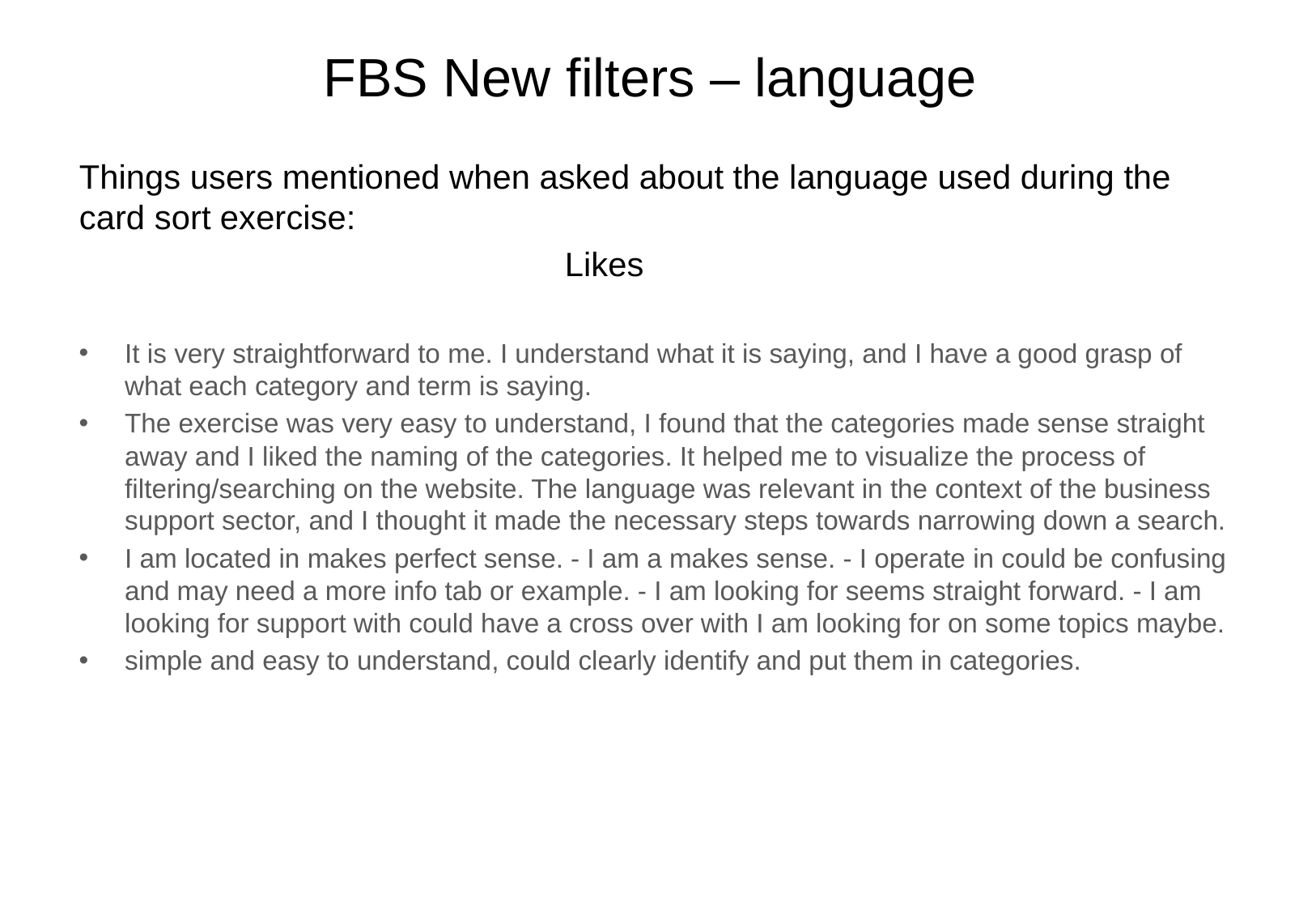

# FBS New filters – language
Things users mentioned when asked about the language used during the card sort exercise:
				Likes

It is very straightforward to me. I understand what it is saying, and I have a good grasp of what each category and term is saying.
The exercise was very easy to understand, I found that the categories made sense straight away and I liked the naming of the categories. It helped me to visualize the process of filtering/searching on the website. The language was relevant in the context of the business support sector, and I thought it made the necessary steps towards narrowing down a search.
I am located in makes perfect sense. - I am a makes sense. - I operate in could be confusing and may need a more info tab or example. - I am looking for seems straight forward. - I am looking for support with could have a cross over with I am looking for on some topics maybe.
simple and easy to understand, could clearly identify and put them in categories.